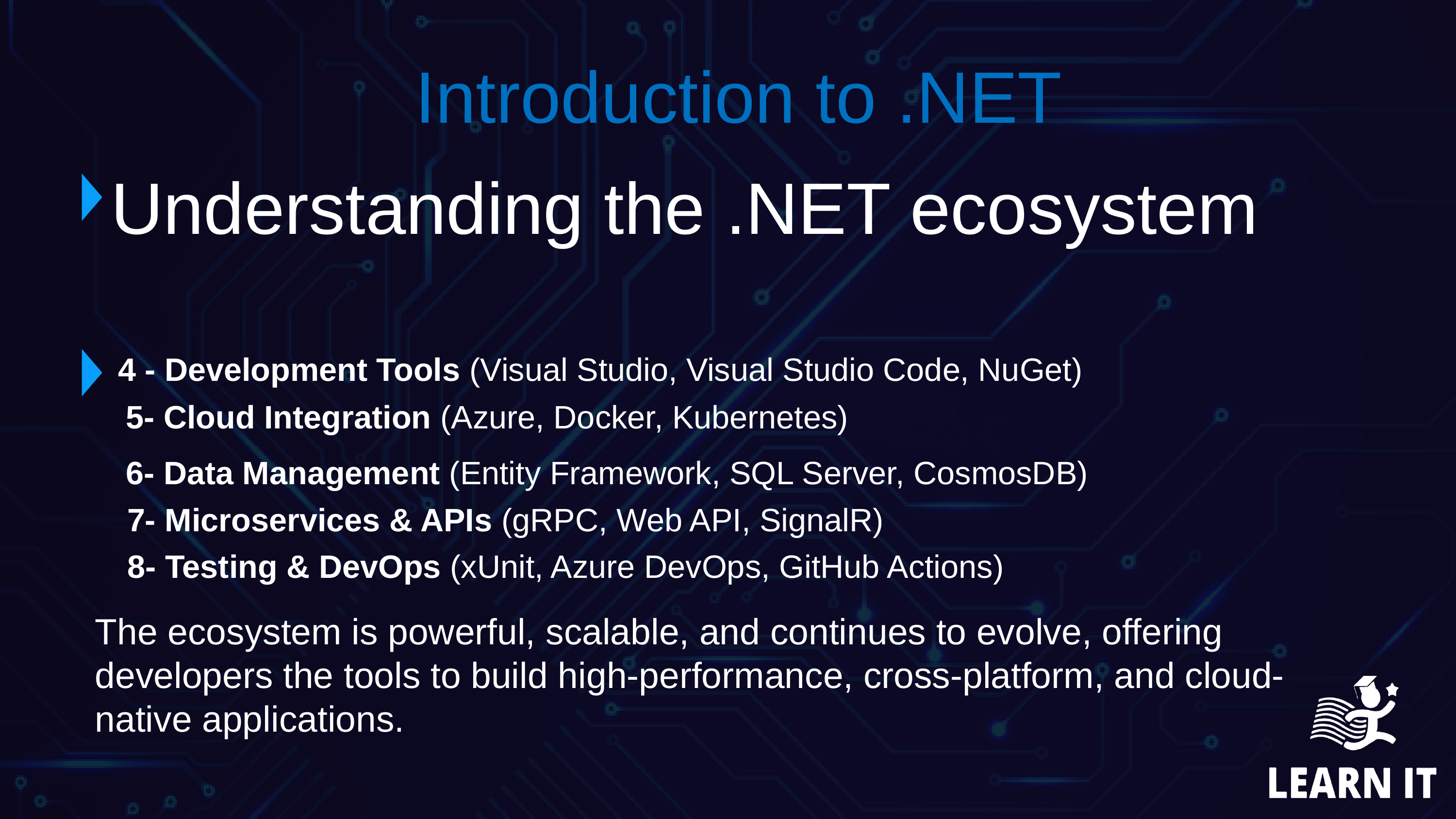

Introduction to .NET
   Understanding the .NET ecosystem

4 - Development Tools (Visual Studio, Visual Studio Code, NuGet)

5- Cloud Integration (Azure, Docker, Kubernetes)
6- Data Management (Entity Framework, SQL Server, CosmosDB)
7- Microservices & APIs (gRPC, Web API, SignalR)
8- Testing & DevOps (xUnit, Azure DevOps, GitHub Actions)
The ecosystem is powerful, scalable, and continues to evolve, offering developers the tools to build high-performance, cross-platform, and cloud-native applications.